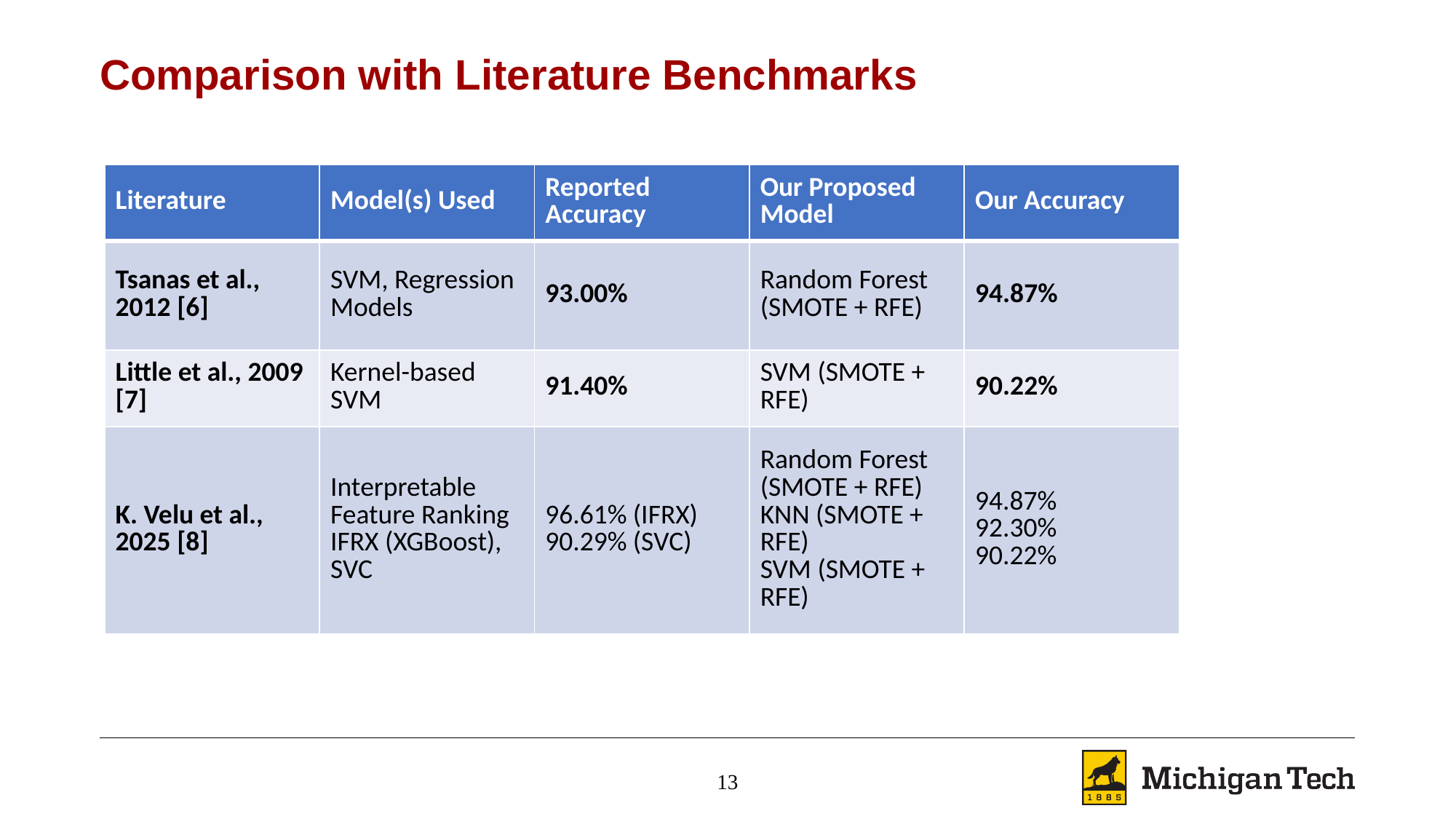

Comparison with Literature Benchmarks
| Literature | Model(s) Used | Reported Accuracy | Our Proposed Model | Our Accuracy |
| --- | --- | --- | --- | --- |
| Tsanas et al., 2012 [6] | SVM, Regression Models | 93.00% | Random Forest (SMOTE + RFE) | 94.87% |
| Little et al., 2009 [7] | Kernel-based SVM | 91.40% | SVM (SMOTE + RFE) | 90.22% |
| K. Velu et al., 2025 [8] | Interpretable Feature Ranking IFRX (XGBoost), SVC | 96.61% (IFRX) 90.29% (SVC) | Random Forest (SMOTE + RFE) KNN (SMOTE + RFE) SVM (SMOTE + RFE) | 94.87% 92.30% 90.22% |

13